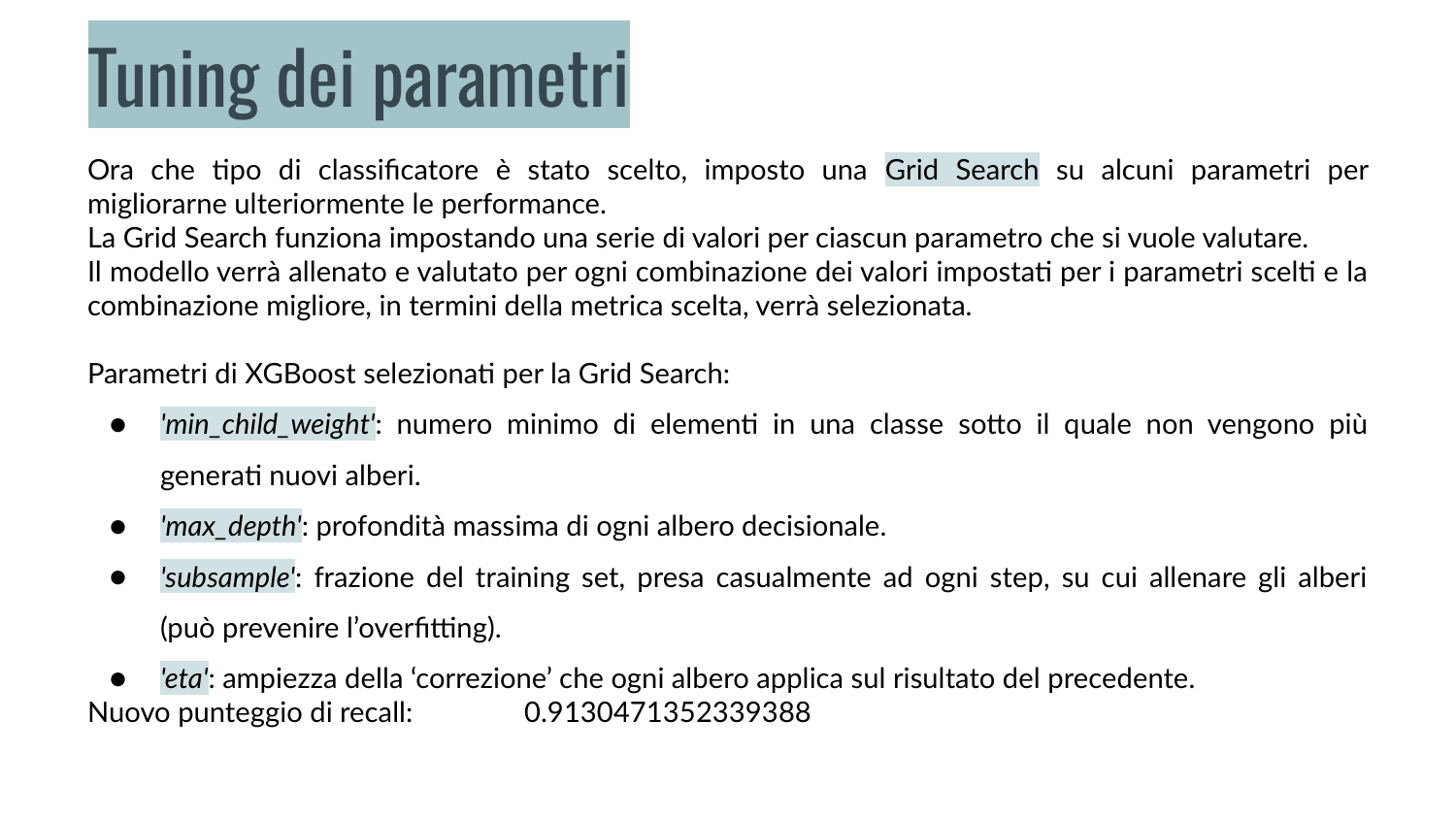

Tuning dei parametri
Ora che tipo di classificatore è stato scelto, imposto una Grid Search su alcuni parametri per migliorarne ulteriormente le performance.
La Grid Search funziona impostando una serie di valori per ciascun parametro che si vuole valutare.
Il modello verrà allenato e valutato per ogni combinazione dei valori impostati per i parametri scelti e la combinazione migliore, in termini della metrica scelta, verrà selezionata.

Parametri di XGBoost selezionati per la Grid Search:
'min_child_weight': numero minimo di elementi in una classe sotto il quale non vengono più generati nuovi alberi.
'max_depth': profondità massima di ogni albero decisionale.
'subsample': frazione del training set, presa casualmente ad ogni step, su cui allenare gli alberi (può prevenire l’overfitting).
'eta': ampiezza della ‘correzione’ che ogni albero applica sul risultato del precedente.
Nuovo punteggio di recall:	0.9130471352339388